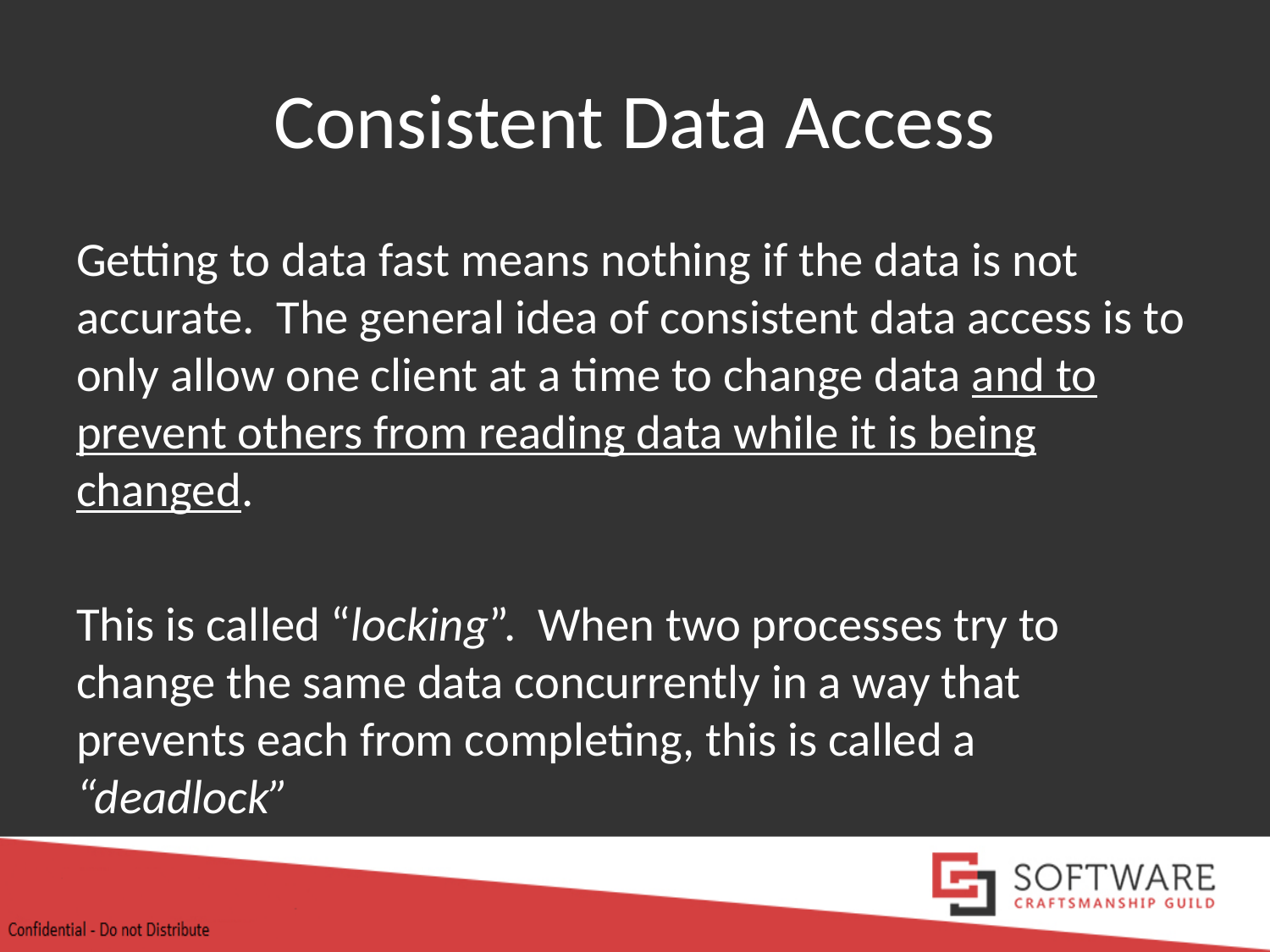

# Consistent Data Access
Getting to data fast means nothing if the data is not accurate.  The general idea of consistent data access is to only allow one client at a time to change data and to prevent others from reading data while it is being changed.

This is called “locking”.  When two processes try to change the same data concurrently in a way that prevents each from completing, this is called a “deadlock”